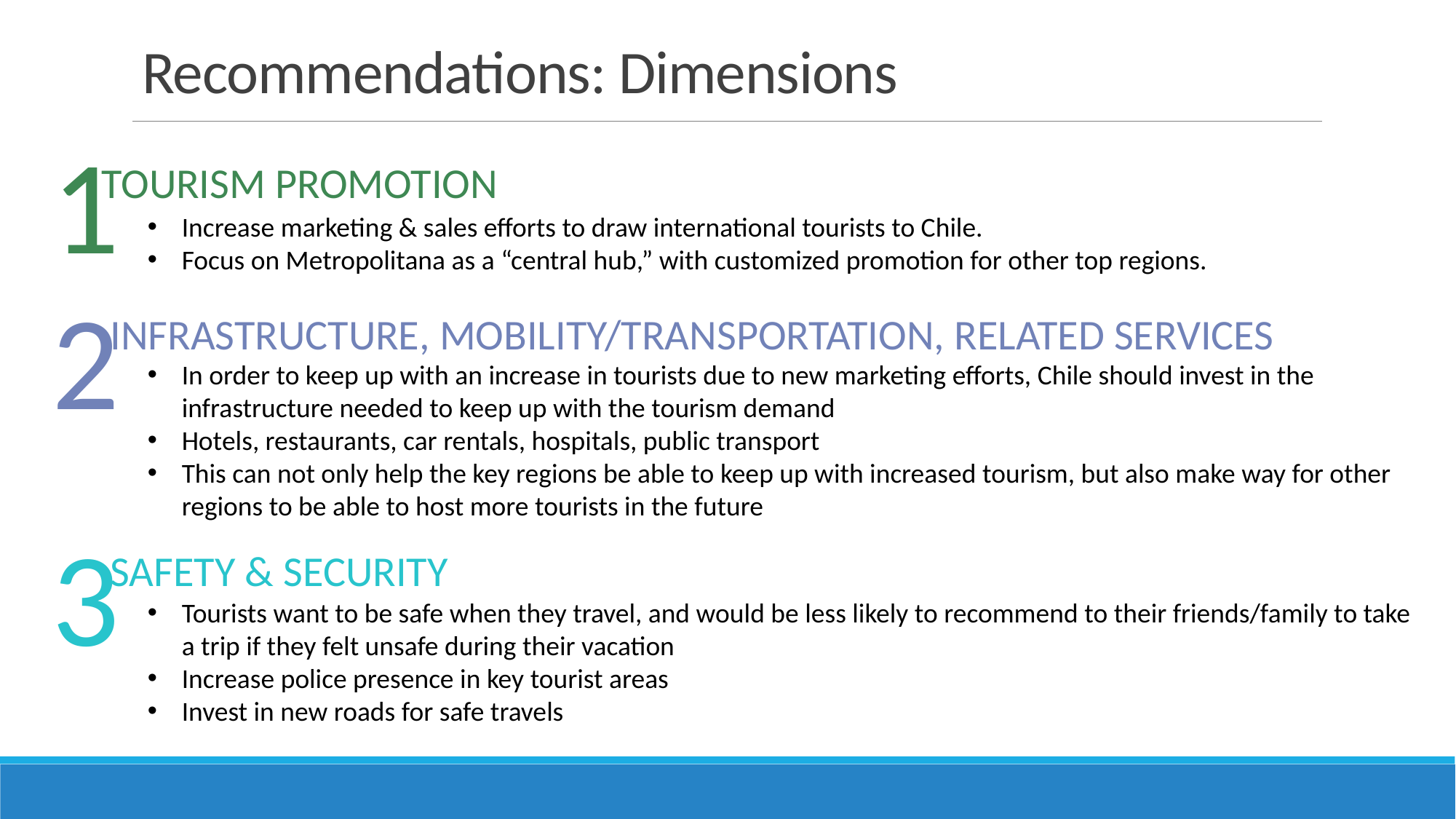

# Recommendations: Dimensions
1
TOURISM PROMOTION
Increase marketing & sales efforts to draw international tourists to Chile.
Focus on Metropolitana as a “central hub,” with customized promotion for other top regions.
2
INFRASTRUCTURE, MOBILITY/TRANSPORTATION, RELATED SERVICES
In order to keep up with an increase in tourists due to new marketing efforts, Chile should invest in the infrastructure needed to keep up with the tourism demand
Hotels, restaurants, car rentals, hospitals, public transport
This can not only help the key regions be able to keep up with increased tourism, but also make way for other regions to be able to host more tourists in the future
3
SAFETY & SECURITY
Tourists want to be safe when they travel, and would be less likely to recommend to their friends/family to take a trip if they felt unsafe during their vacation
Increase police presence in key tourist areas
Invest in new roads for safe travels